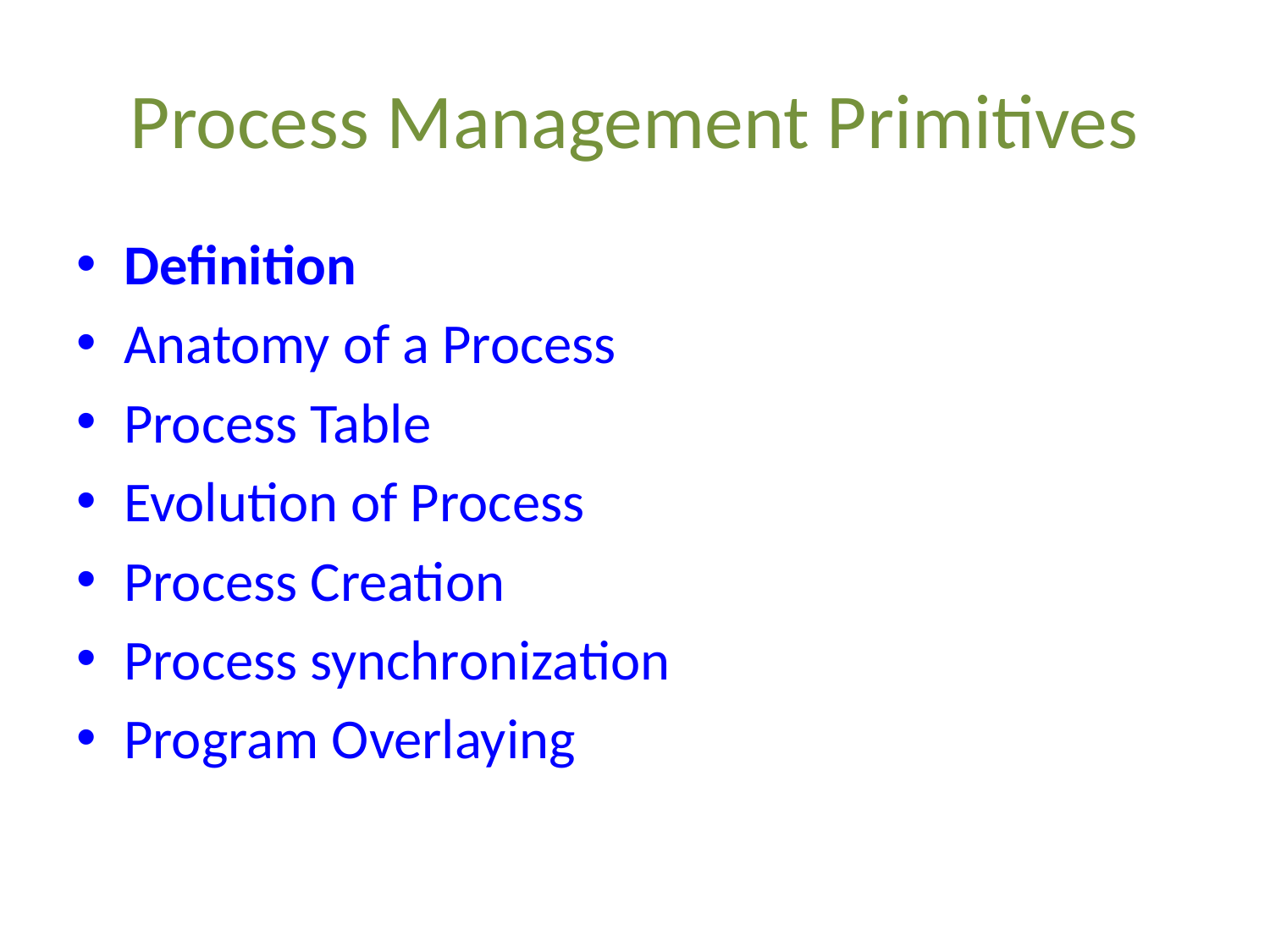

# Process Management Primitives
Definition
Anatomy of a Process
Process Table
Evolution of Process
Process Creation
Process synchronization
Program Overlaying